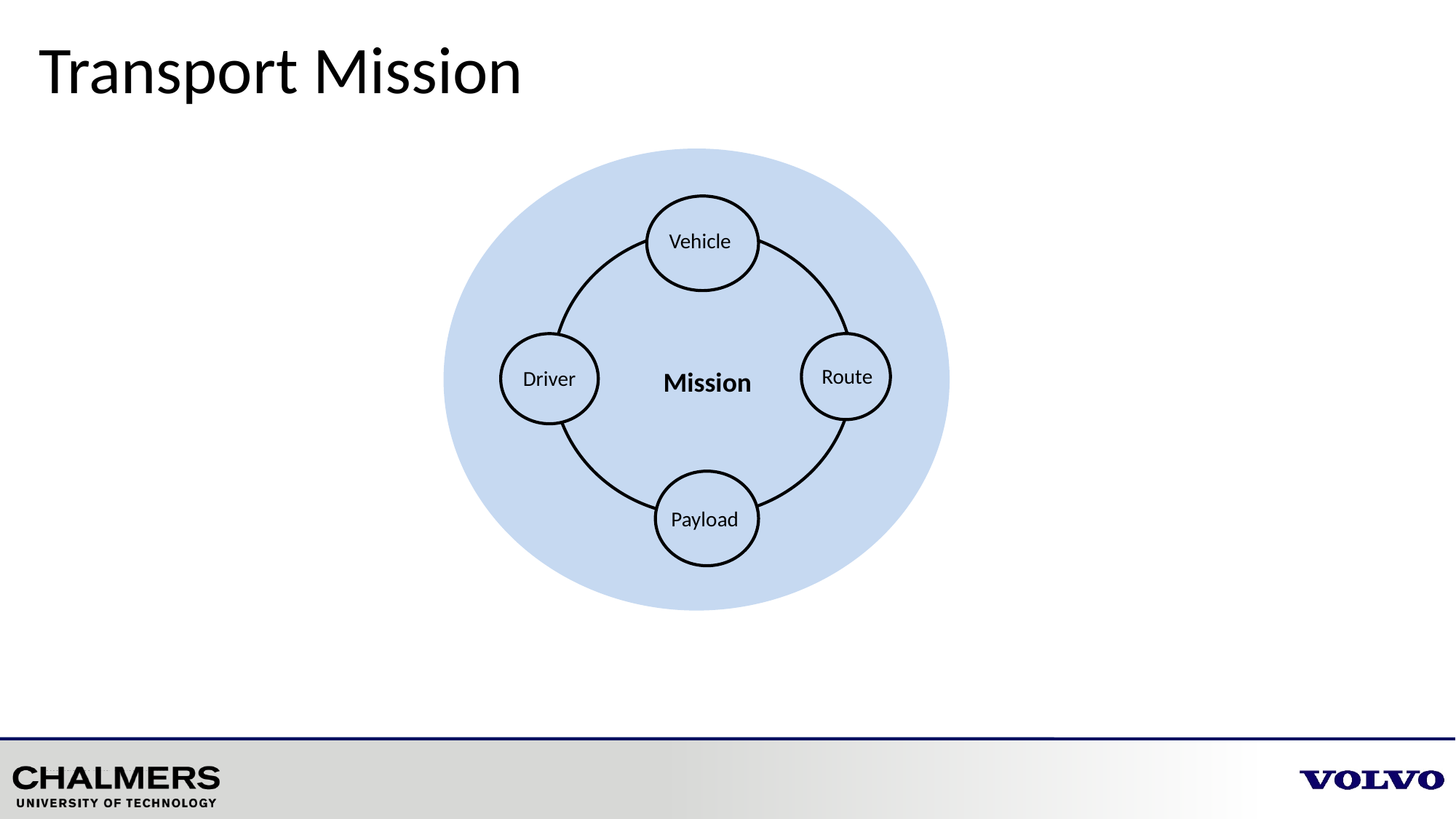

Transport Mission

Vehicle

Driver

Route
Mission

Payload